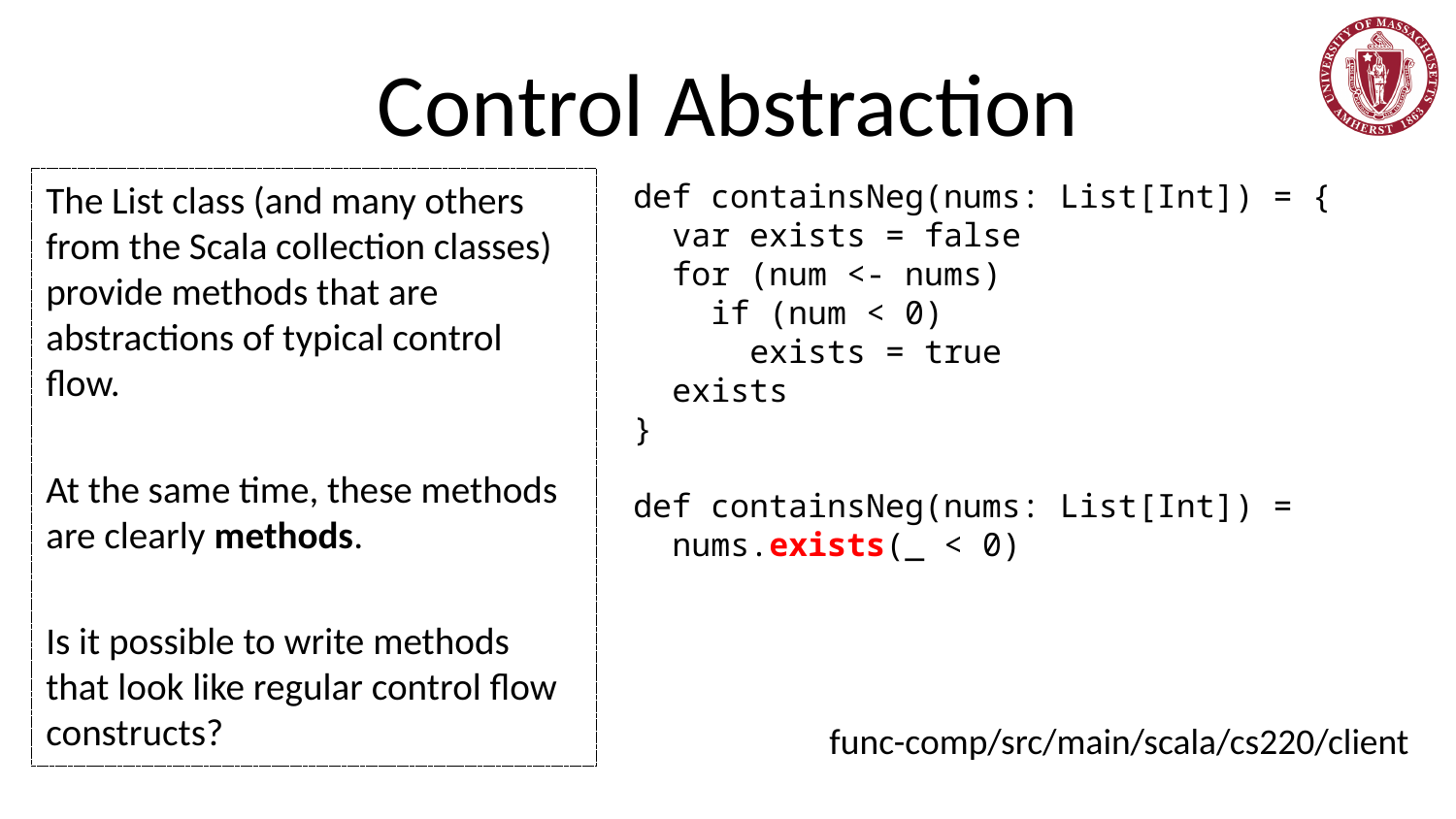

# Control Abstraction
The List class (and many others from the Scala collection classes) provide methods that are abstractions of typical control flow.

At the same time, these methods are clearly methods.

Is it possible to write methods that look like regular control flow constructs?
def containsNeg(nums: List[Int]) = {
  var exists = false
  for (num <- nums)
    if (num < 0)
      exists = true
  exists
}

def containsNeg(nums: List[Int]) =
  nums.exists(_ < 0)
func-comp/src/main/scala/cs220/client